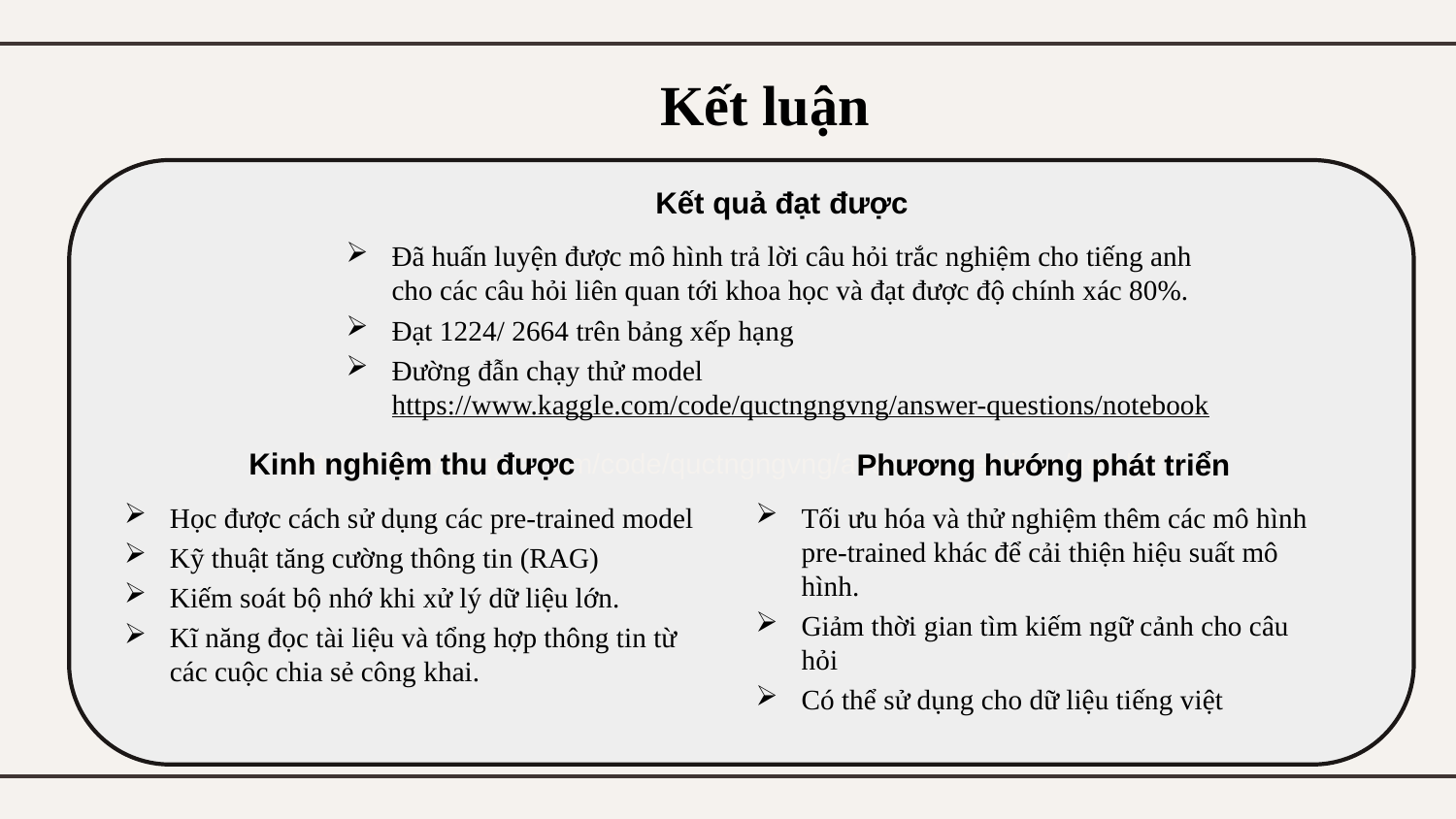

# Kết luận
https://www.kaggle.com/code/quctngngvng/answer-questions/notebook
Kết quả đạt được
Đã huấn luyện được mô hình trả lời câu hỏi trắc nghiệm cho tiếng anh cho các câu hỏi liên quan tới khoa học và đạt được độ chính xác 80%.
Đạt 1224/ 2664 trên bảng xếp hạng
Đường đẫn chạy thử model https://www.kaggle.com/code/quctngngvng/answer-questions/notebook

Kinh nghiệm thu được
Học được cách sử dụng các pre-trained model
Kỹ thuật tăng cường thông tin (RAG)
Kiếm soát bộ nhớ khi xử lý dữ liệu lớn.
Kĩ năng đọc tài liệu và tổng hợp thông tin từ các cuộc chia sẻ công khai.

Phương hướng phát triển
Tối ưu hóa và thử nghiệm thêm các mô hình pre-trained khác để cải thiện hiệu suất mô hình.
Giảm thời gian tìm kiếm ngữ cảnh cho câu hỏi
Có thể sử dụng cho dữ liệu tiếng việt